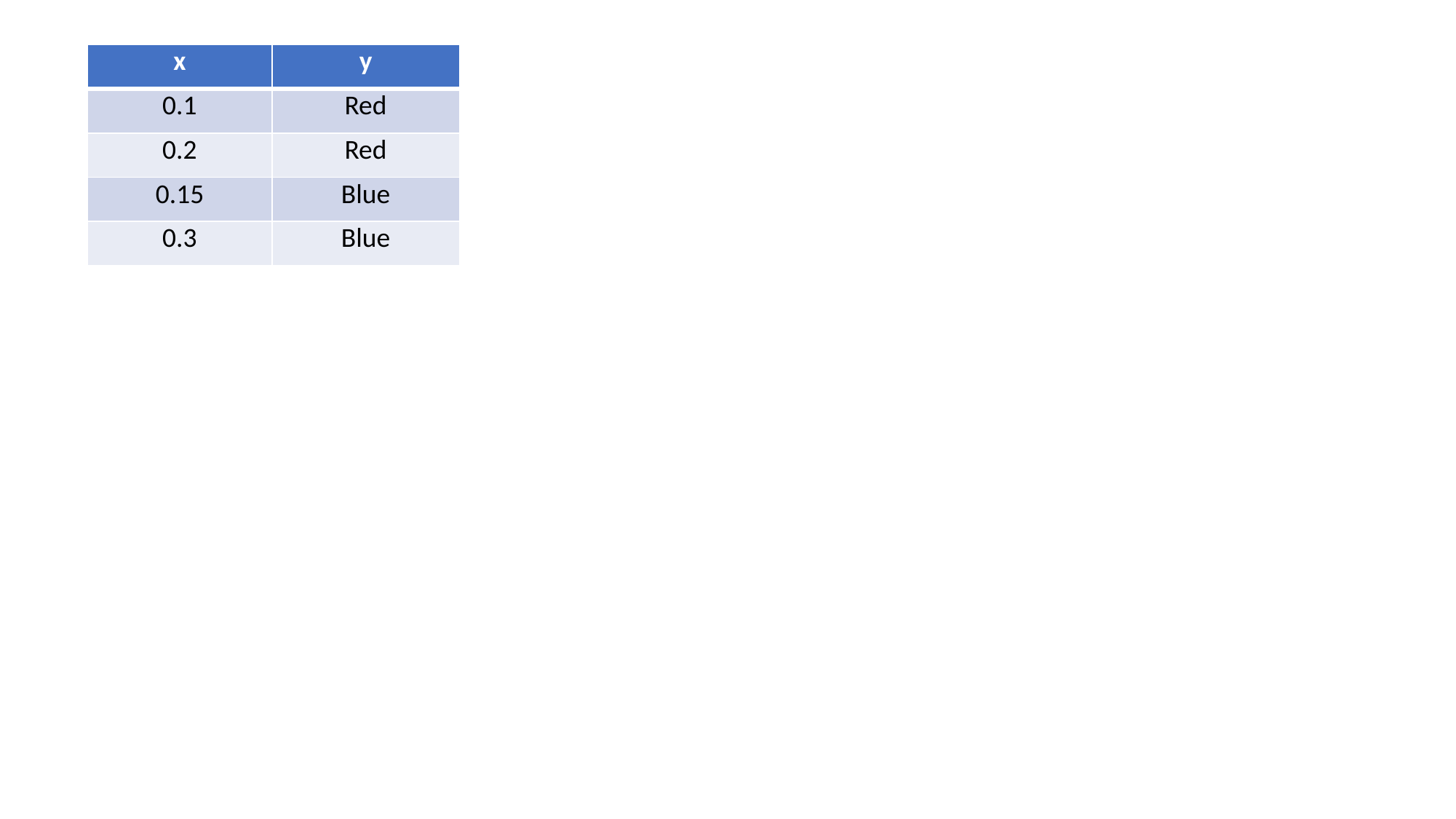

| x | y |
| --- | --- |
| 0.1 | Red |
| 0.2 | Red |
| 0.15 | Blue |
| 0.3 | Blue |